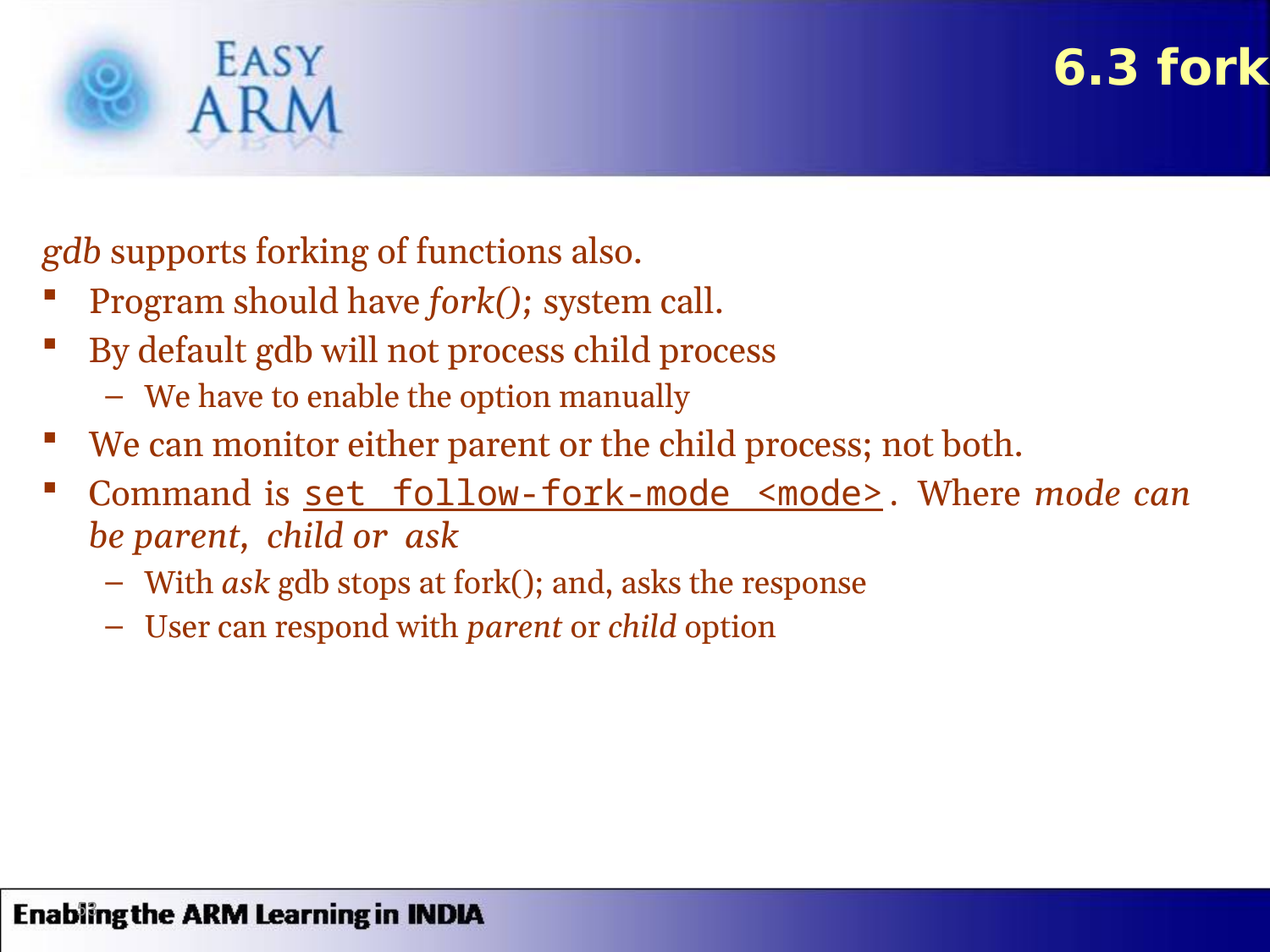

# 6.3 fork

gdb supports forking of functions also.
Program should have fork(); system call.
By default gdb will not process child process
We have to enable the option manually
We can monitor either parent or the child process; not both.
Command is set follow-fork-mode <mode>. Where mode can be parent,  child or  ask
With ask gdb stops at fork(); and, asks the response
User can respond with parent or child option

53